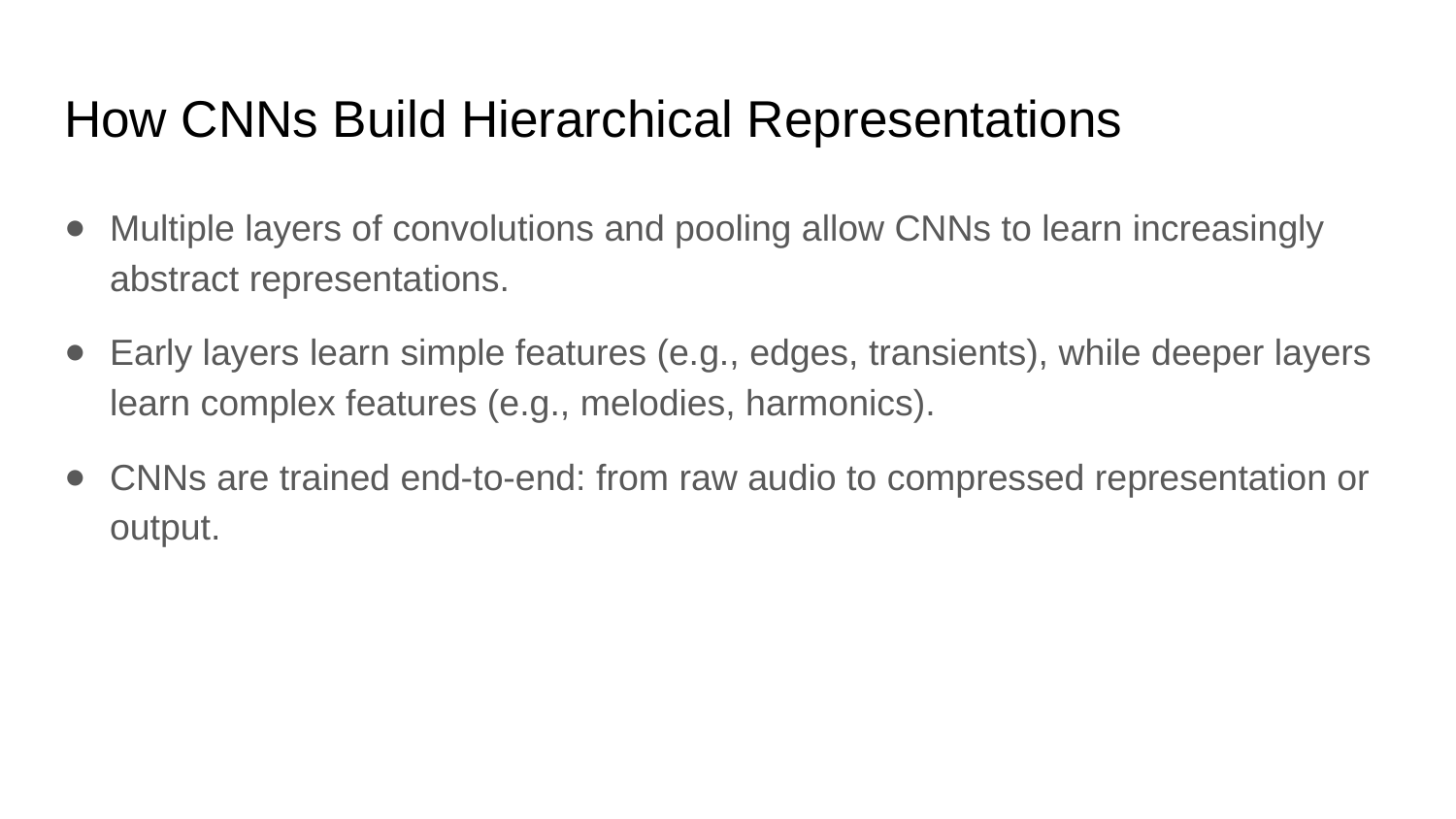

# How CNNs Build Hierarchical Representations
Multiple layers of convolutions and pooling allow CNNs to learn increasingly abstract representations.
Early layers learn simple features (e.g., edges, transients), while deeper layers learn complex features (e.g., melodies, harmonics).
CNNs are trained end-to-end: from raw audio to compressed representation or output.